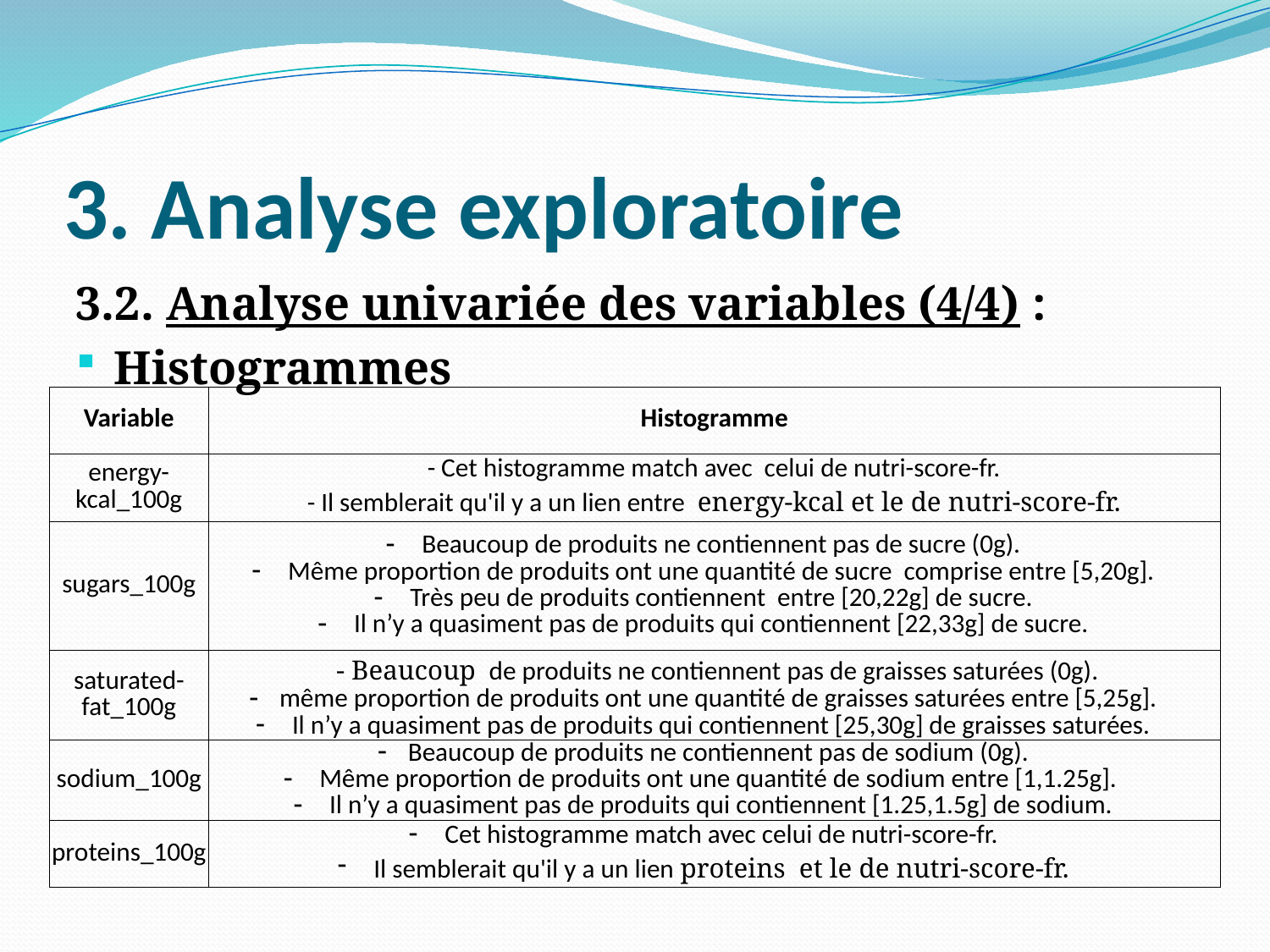

# 3. Analyse exploratoire
3.2. Analyse univariée des variables (4/4) :
Histogrammes

| Variable | Histogramme |
| --- | --- |
| energy-kcal\_100g | - Cet histogramme match avec celui de nutri-score-fr. - Il semblerait qu'il y a un lien entre energy-kcal et le de nutri-score-fr. |
| sugars\_100g | Beaucoup de produits ne contiennent pas de sucre (0g). Même proportion de produits ont une quantité de sucre comprise entre [5,20g]. Très peu de produits contiennent entre [20,22g] de sucre. Il n’y a quasiment pas de produits qui contiennent [22,33g] de sucre. |
| saturated-fat\_100g | - Beaucoup de produits ne contiennent pas de graisses saturées (0g). même proportion de produits ont une quantité de graisses saturées entre [5,25g]. Il n’y a quasiment pas de produits qui contiennent [25,30g] de graisses saturées. |
| sodium\_100g | Beaucoup de produits ne contiennent pas de sodium (0g). Même proportion de produits ont une quantité de sodium entre [1,1.25g]. Il n’y a quasiment pas de produits qui contiennent [1.25,1.5g] de sodium. |
| proteins\_100g | Cet histogramme match avec celui de nutri-score-fr. Il semblerait qu'il y a un lien proteins et le de nutri-score-fr. |